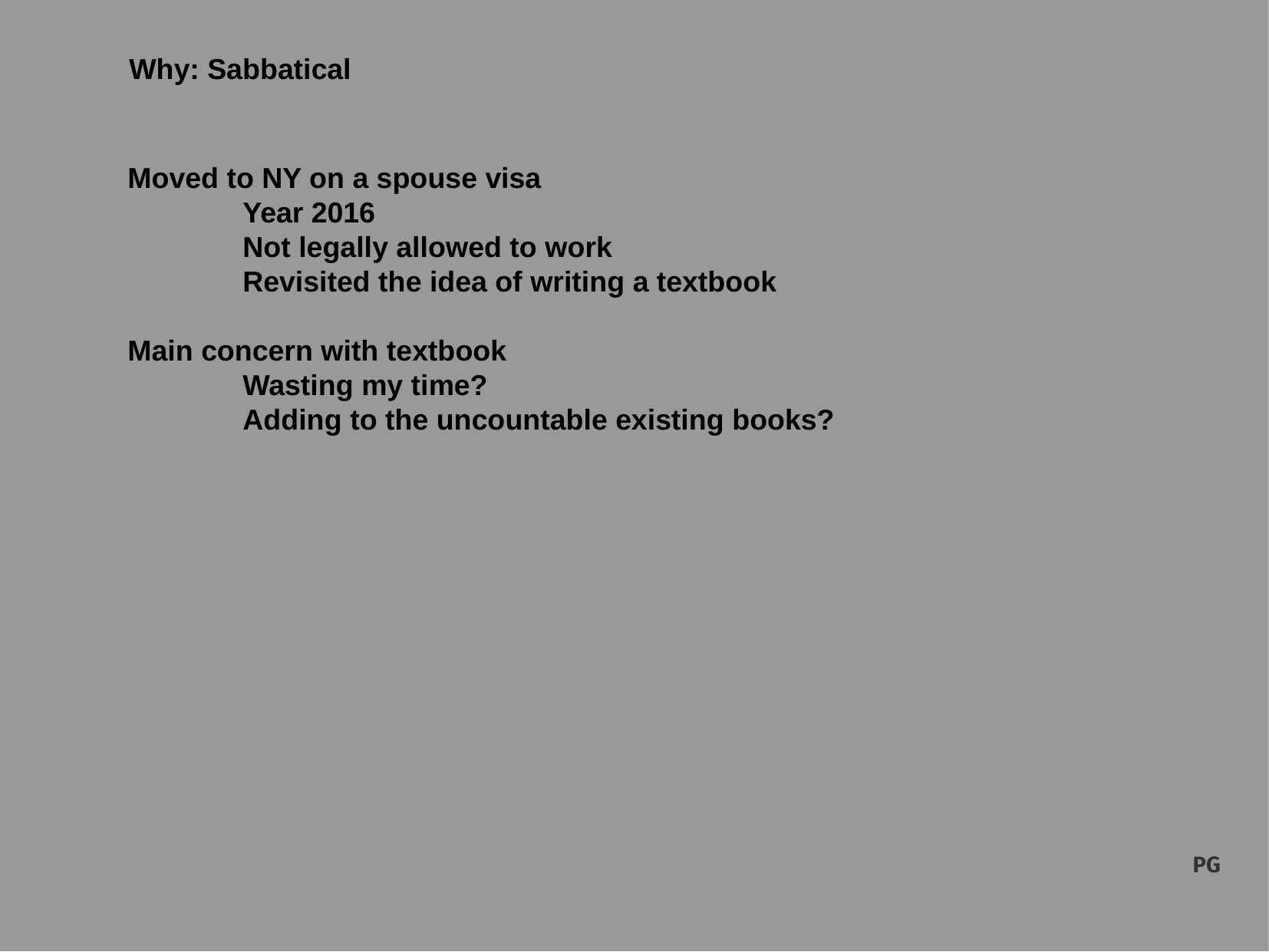

Why: Sabbatical
Moved to NY on a spouse visa
	Year 2016
	Not legally allowed to work
	Revisited the idea of writing a textbook

Main concern with textbook
	Wasting my time?
	Adding to the uncountable existing books?